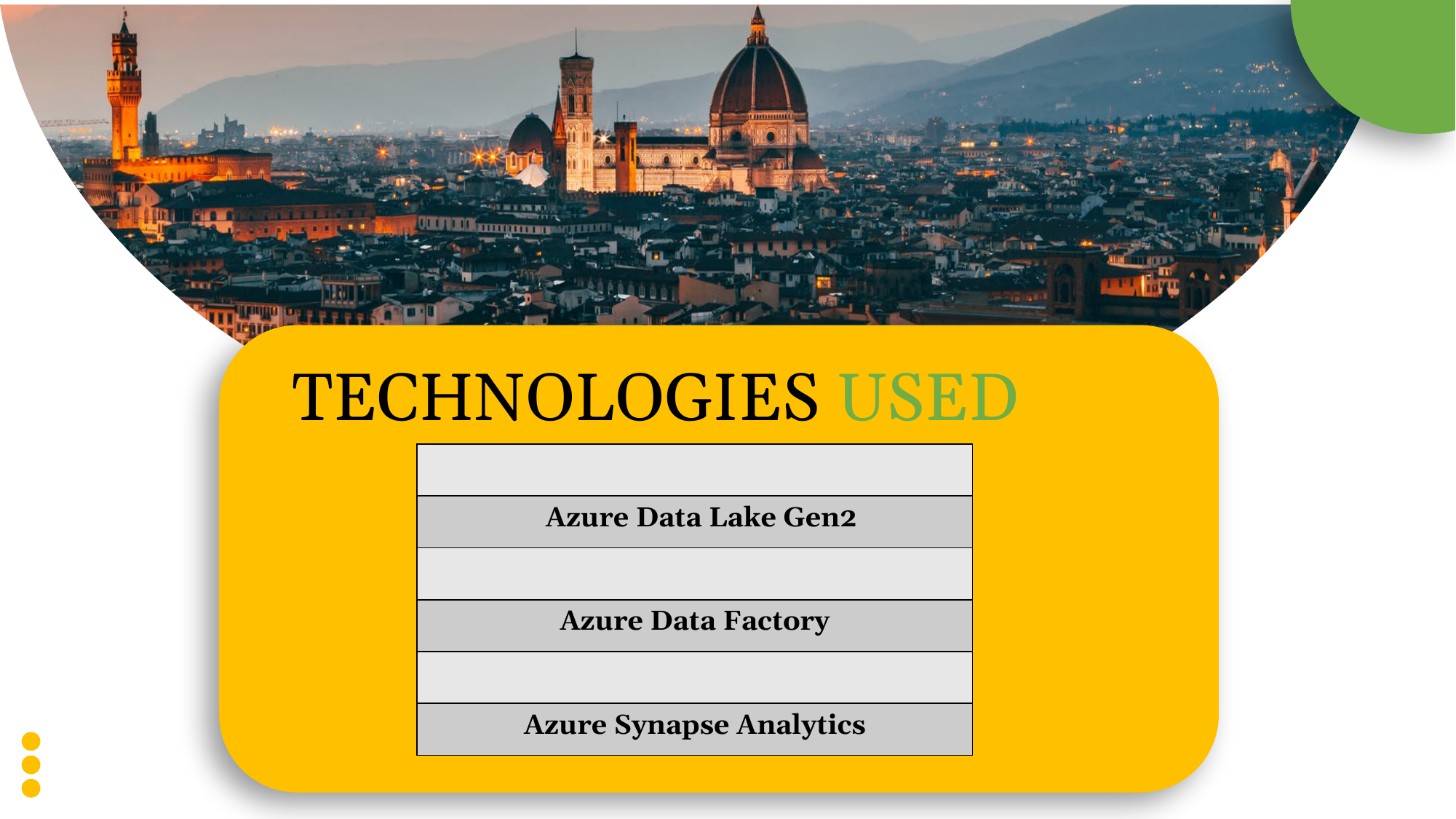

TECHNOLOGIES USED

|  |
| --- |
| Azure Data Lake Gen2 |
|  |
| Azure Data Factory |
|  |
| Azure Synapse Analytics |